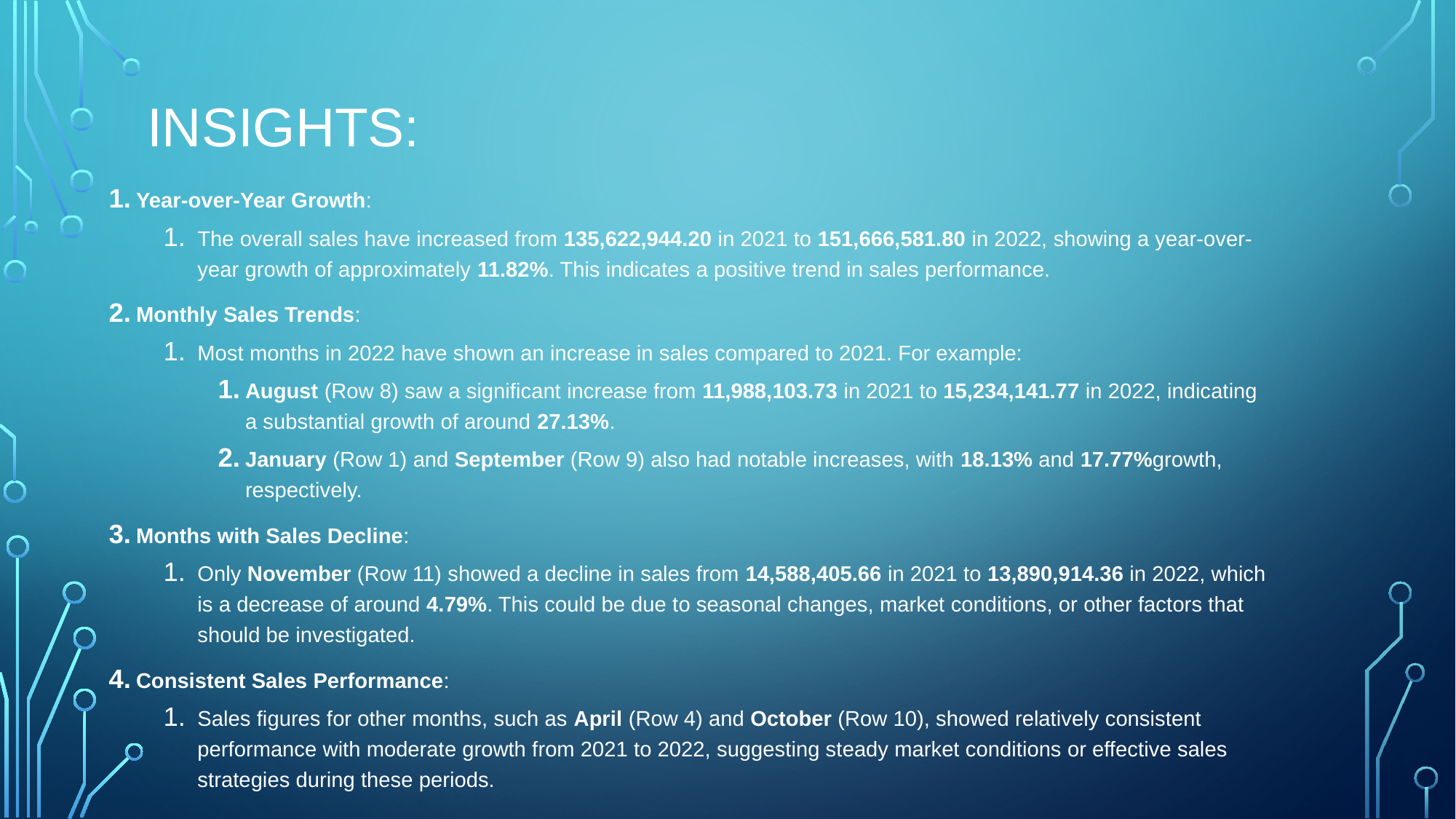

# Insights:
Year-over-Year Growth:
The overall sales have increased from 135,622,944.20 in 2021 to 151,666,581.80 in 2022, showing a year-over-year growth of approximately 11.82%. This indicates a positive trend in sales performance.
Monthly Sales Trends:
Most months in 2022 have shown an increase in sales compared to 2021. For example:
August (Row 8) saw a significant increase from 11,988,103.73 in 2021 to 15,234,141.77 in 2022, indicating a substantial growth of around 27.13%.
January (Row 1) and September (Row 9) also had notable increases, with 18.13% and 17.77%growth, respectively.
Months with Sales Decline:
Only November (Row 11) showed a decline in sales from 14,588,405.66 in 2021 to 13,890,914.36 in 2022, which is a decrease of around 4.79%. This could be due to seasonal changes, market conditions, or other factors that should be investigated.
Consistent Sales Performance:
Sales figures for other months, such as April (Row 4) and October (Row 10), showed relatively consistent performance with moderate growth from 2021 to 2022, suggesting steady market conditions or effective sales strategies during these periods.